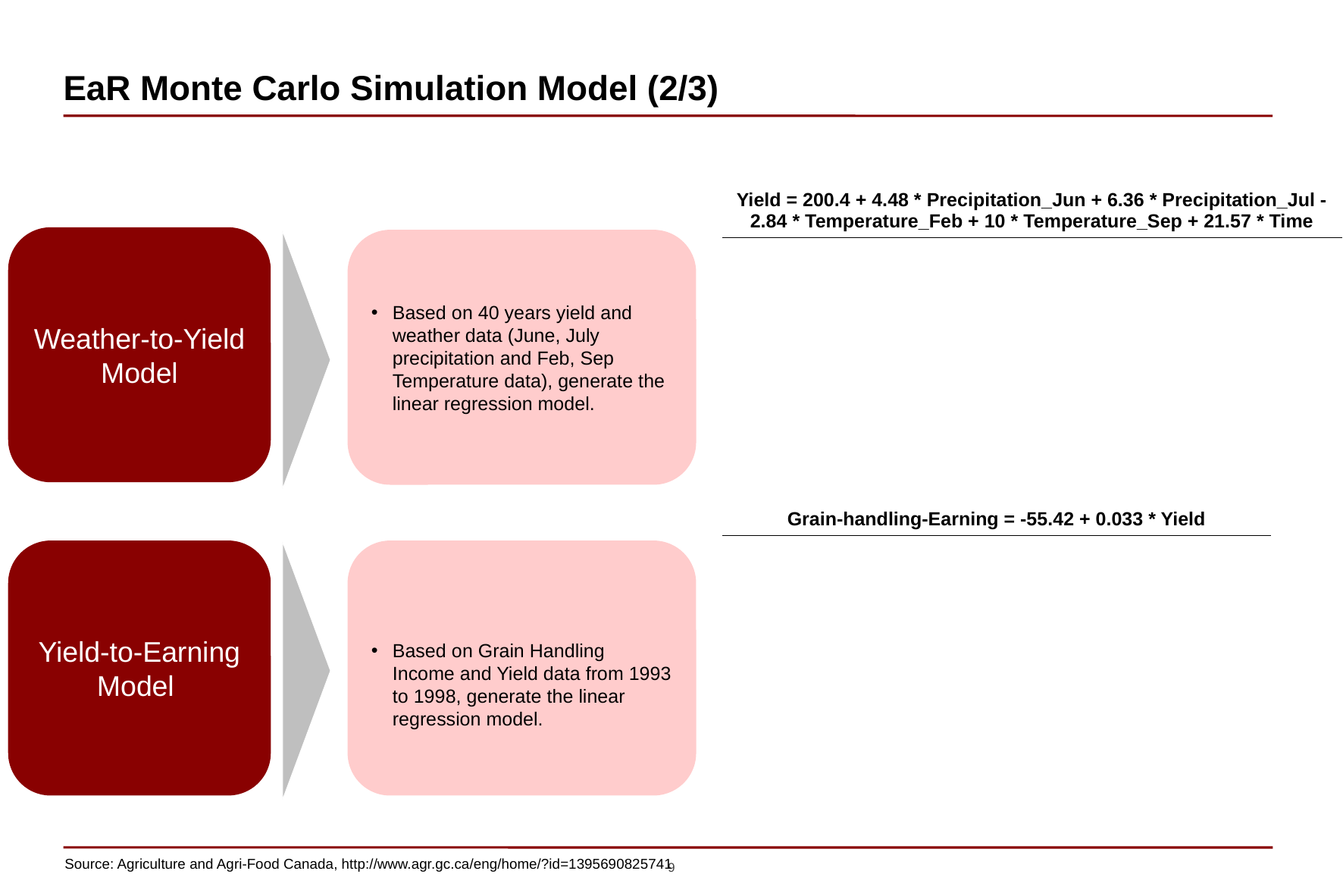

# EaR Monte Carlo Simulation Model (2/3)

| Yield = 200.4 + 4.48 \* Precipitation\_Jun + 6.36 \* Precipitation\_Jul - 2.84 \* Temperature\_Feb + 10 \* Temperature\_Sep + 21.57 \* Time |
| --- |

Weather-to-Yield Model
Based on 40 years yield and weather data (June, July precipitation and Feb, Sep Temperature data), generate the linear regression model.

| Grain-handling-Earning = -55.42 + 0.033 \* Yield |
| --- |
Yield-to-Earning Model

Based on Grain Handling Income and Yield data from 1993 to 1998, generate the linear regression model.

### Chart

| Category |
|---|

Source: Agriculture and Agri-Food Canada, http://www.agr.gc.ca/eng/home/?id=1395690825741

9